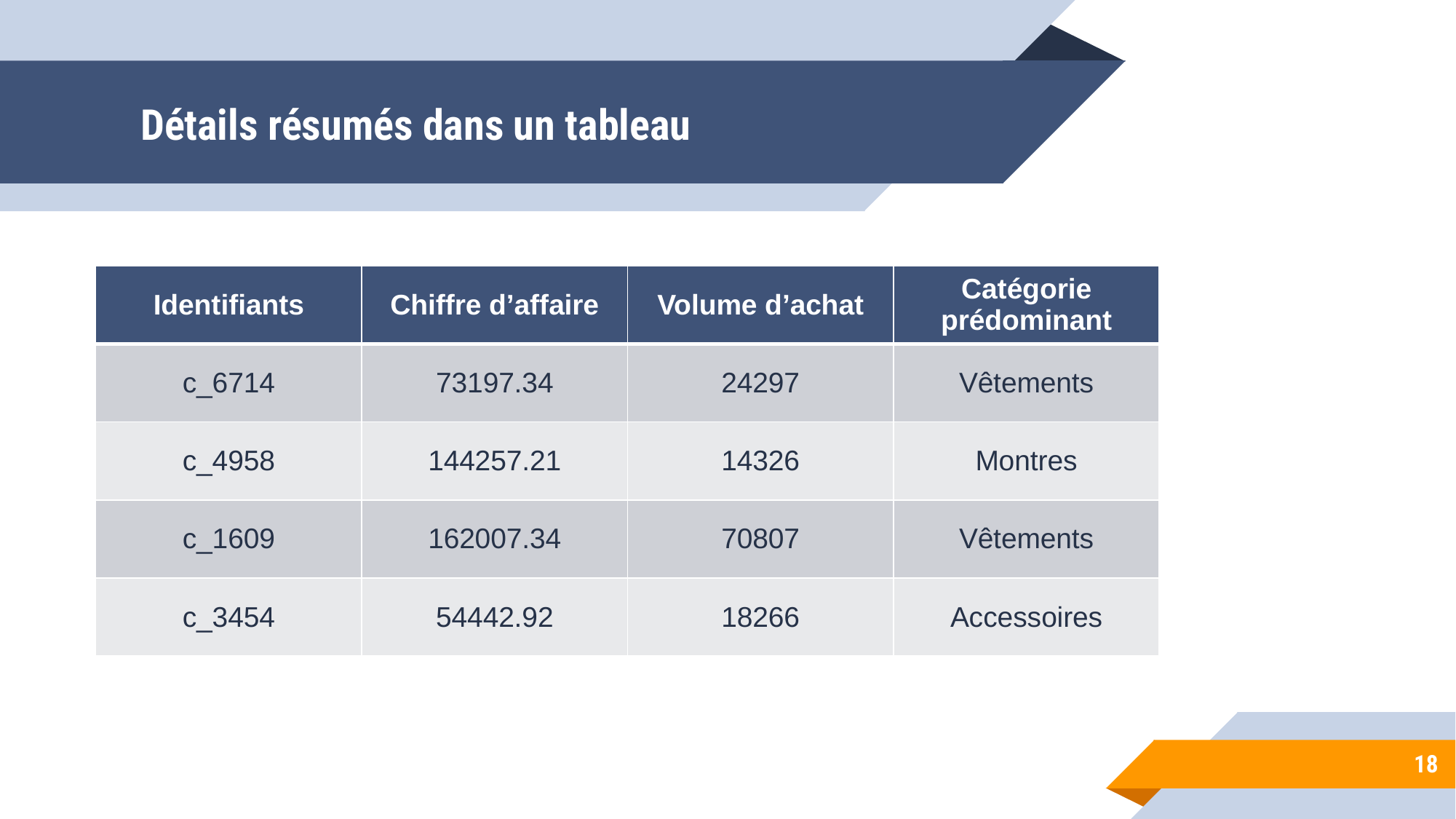

# Détails résumés dans un tableau
| Identifiants | Chiffre d’affaire | Volume d’achat | Catégorie prédominant |
| --- | --- | --- | --- |
| c\_6714 | 73197.34 | 24297 | Vêtements |
| c\_4958 | 144257.21 | 14326 | Montres |
| c\_1609 | 162007.34 | 70807 | Vêtements |
| c\_3454 | 54442.92 | 18266 | Accessoires |
18